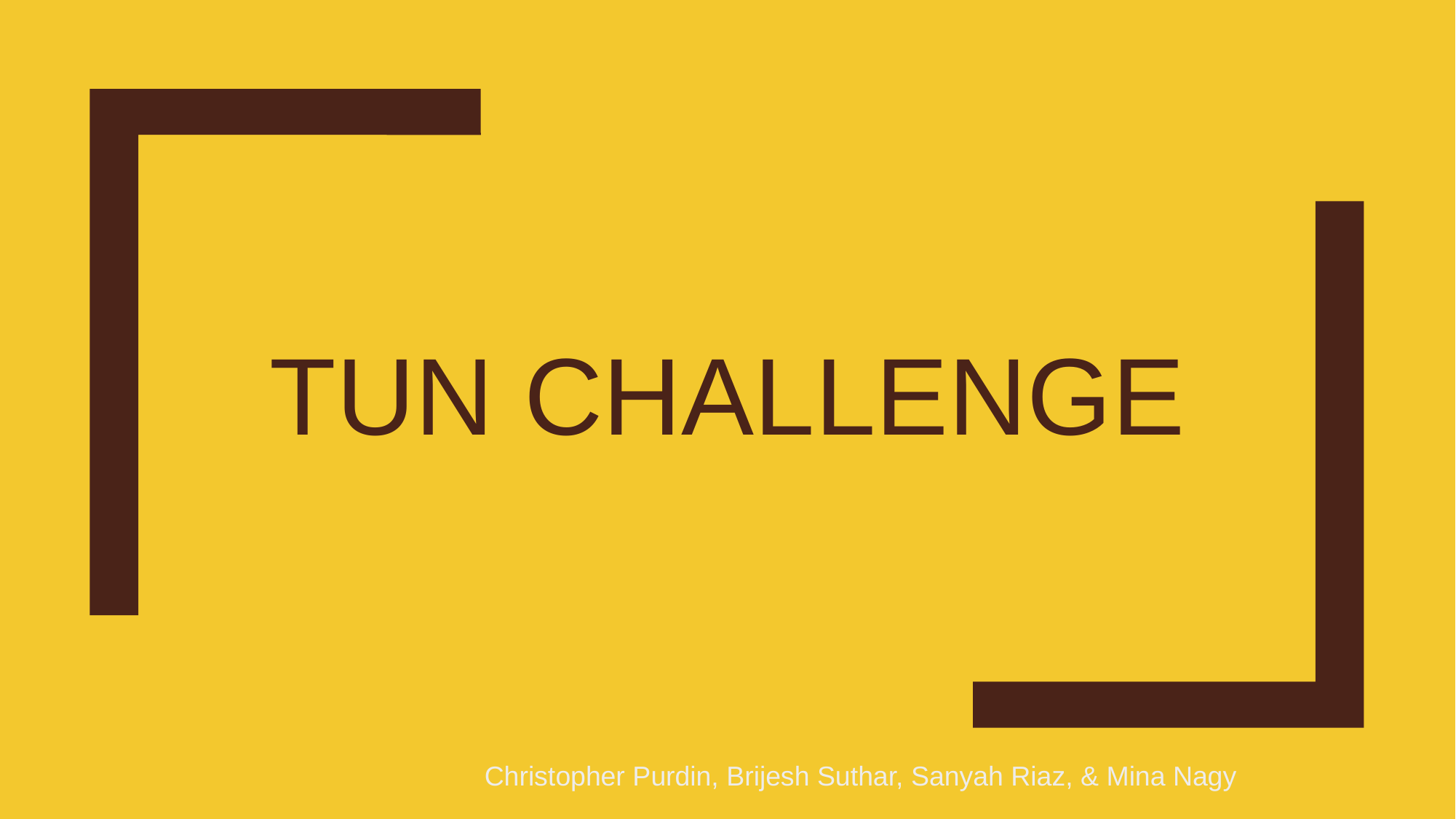

# TUN challenge
Christopher Purdin, Brijesh Suthar, Sanyah Riaz, & Mina Nagy